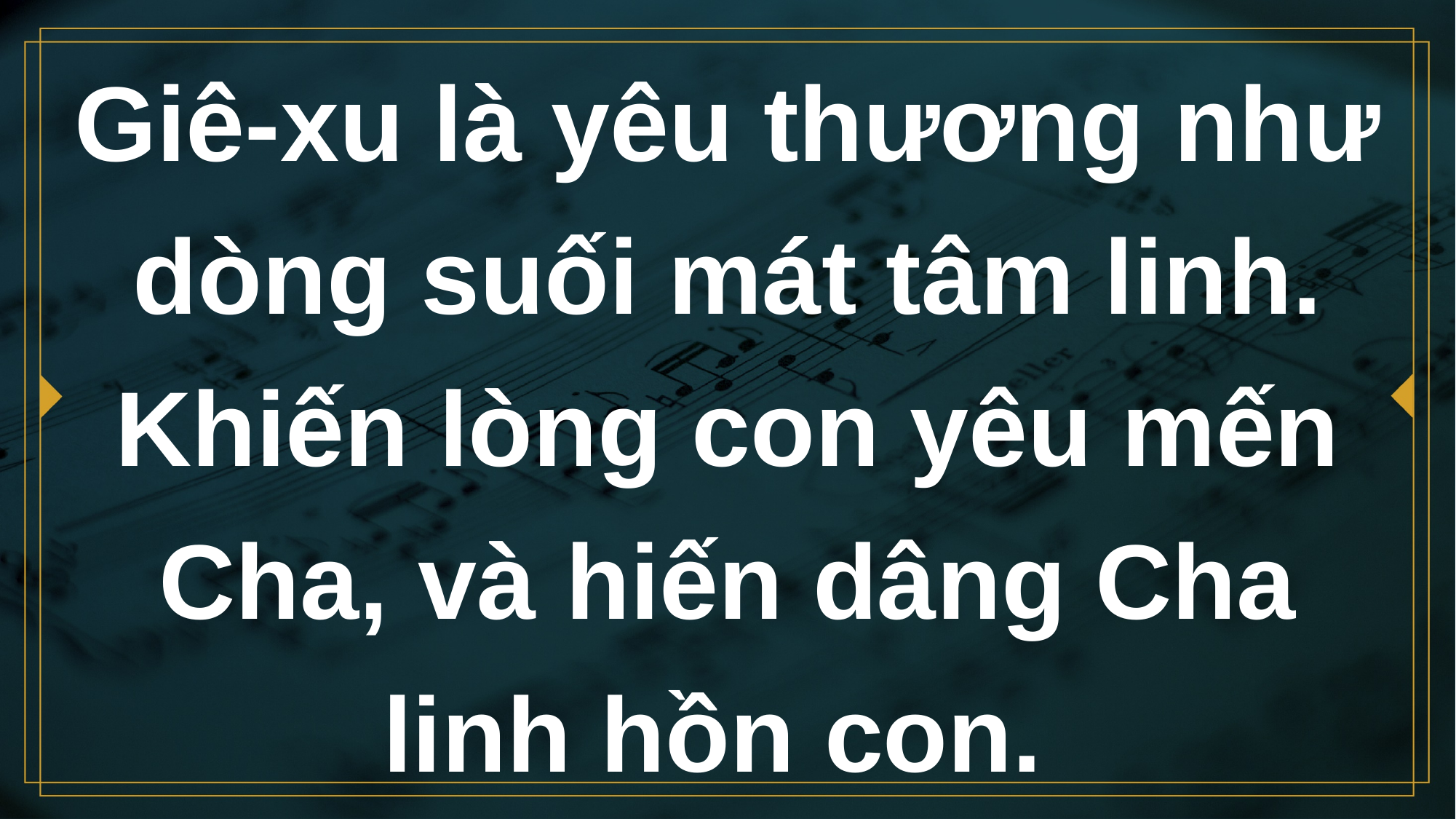

# Giê-xu là yêu thương như dòng suối mát tâm linh. Khiến lòng con yêu mến Cha, và hiến dâng Cha linh hồn con.